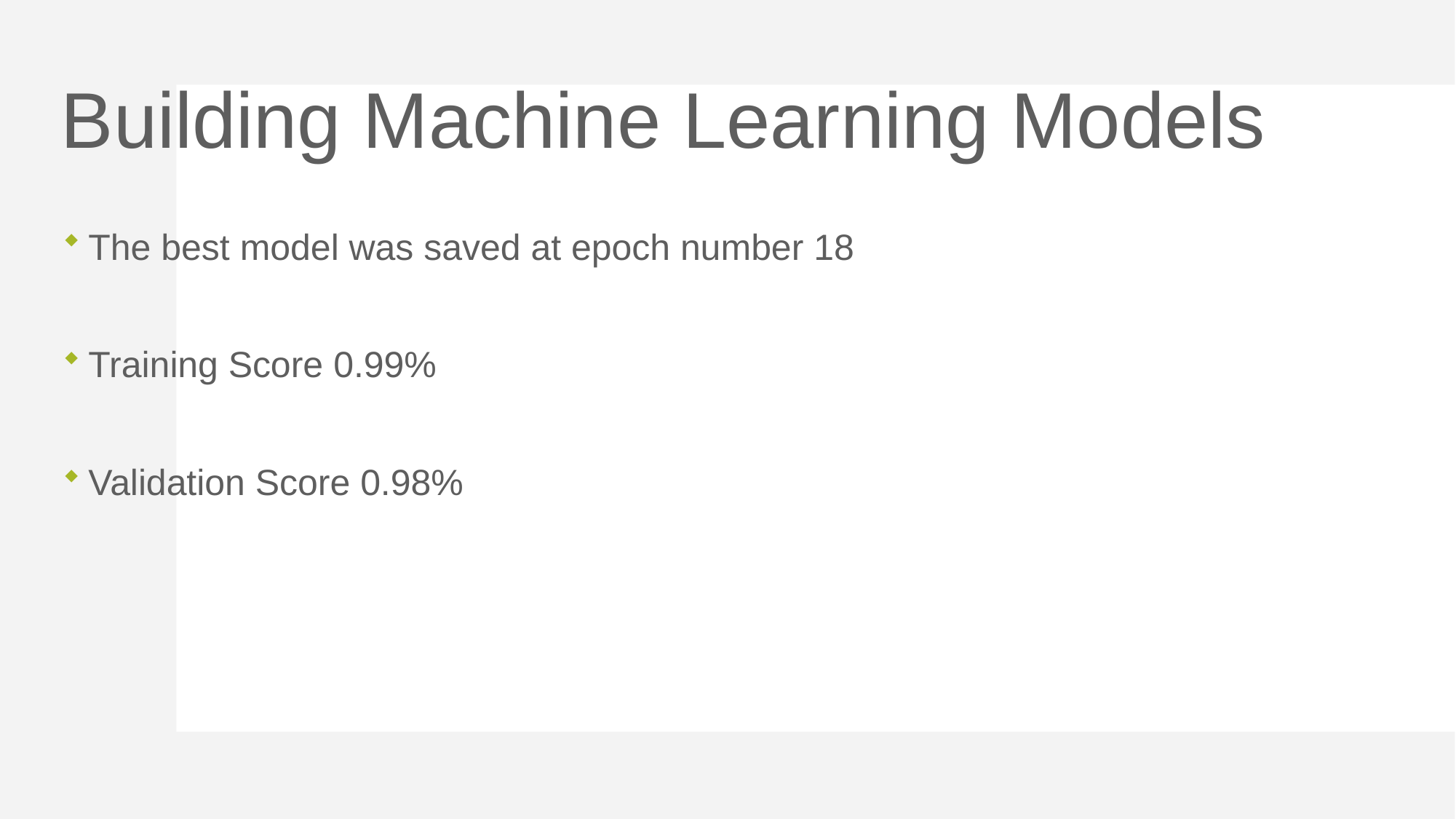

# Building Machine Learning Models
The best model was saved at epoch number 18

Training Score 0.99%

Validation Score 0.98%